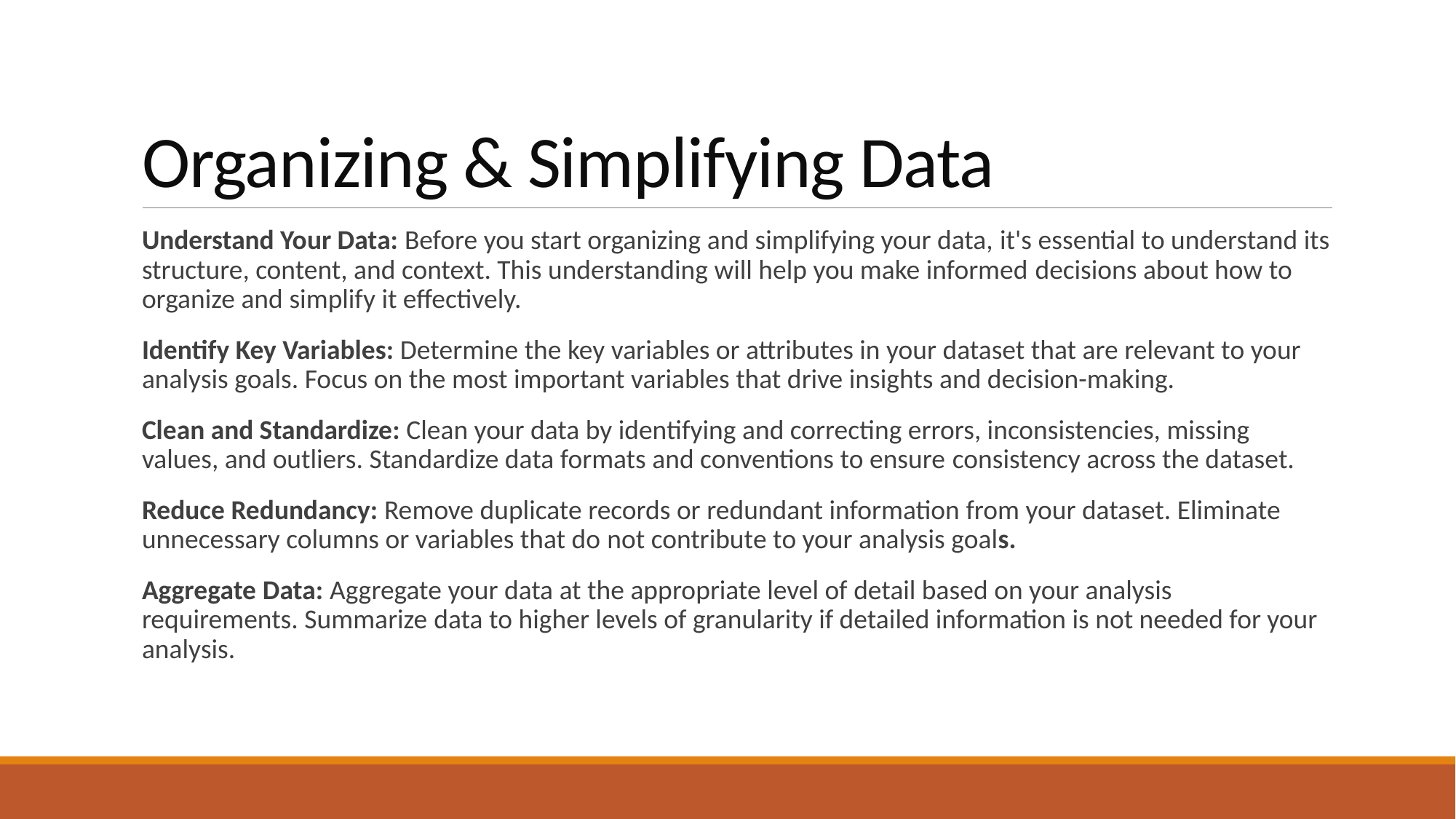

# Organizing & Simplifying Data
Understand Your Data: Before you start organizing and simplifying your data, it's essential to understand its structure, content, and context. This understanding will help you make informed decisions about how to organize and simplify it effectively.
Identify Key Variables: Determine the key variables or attributes in your dataset that are relevant to your analysis goals. Focus on the most important variables that drive insights and decision-making.
Clean and Standardize: Clean your data by identifying and correcting errors, inconsistencies, missing values, and outliers. Standardize data formats and conventions to ensure consistency across the dataset.
Reduce Redundancy: Remove duplicate records or redundant information from your dataset. Eliminate unnecessary columns or variables that do not contribute to your analysis goals.
Aggregate Data: Aggregate your data at the appropriate level of detail based on your analysis requirements. Summarize data to higher levels of granularity if detailed information is not needed for your analysis.